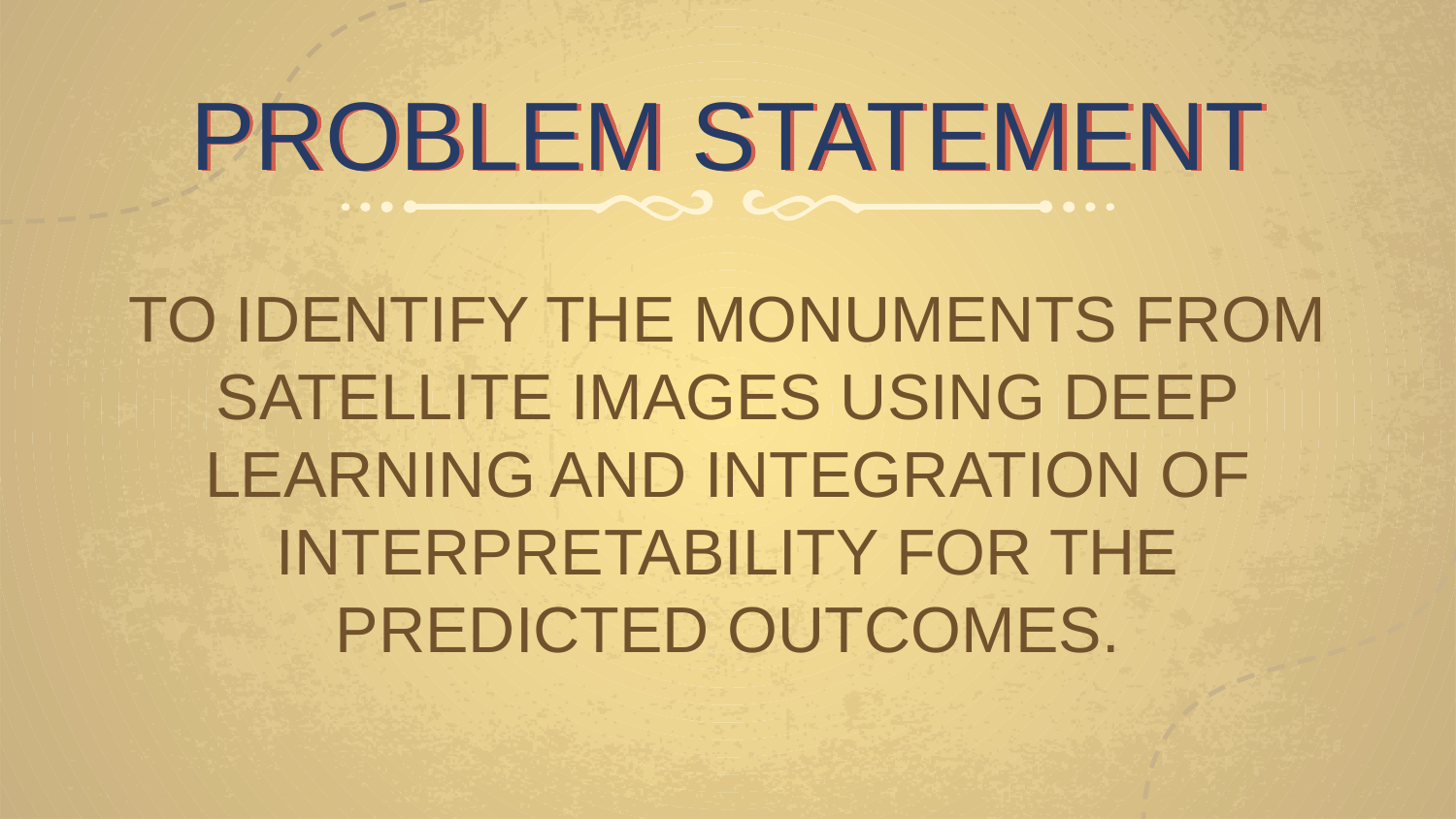

# PROBLEM STATEMENT

TO IDENTIFY THE MONUMENTS FROM SATELLITE IMAGES USING DEEP LEARNING AND INTEGRATION OF INTERPRETABILITY FOR THE PREDICTED OUTCOMES.